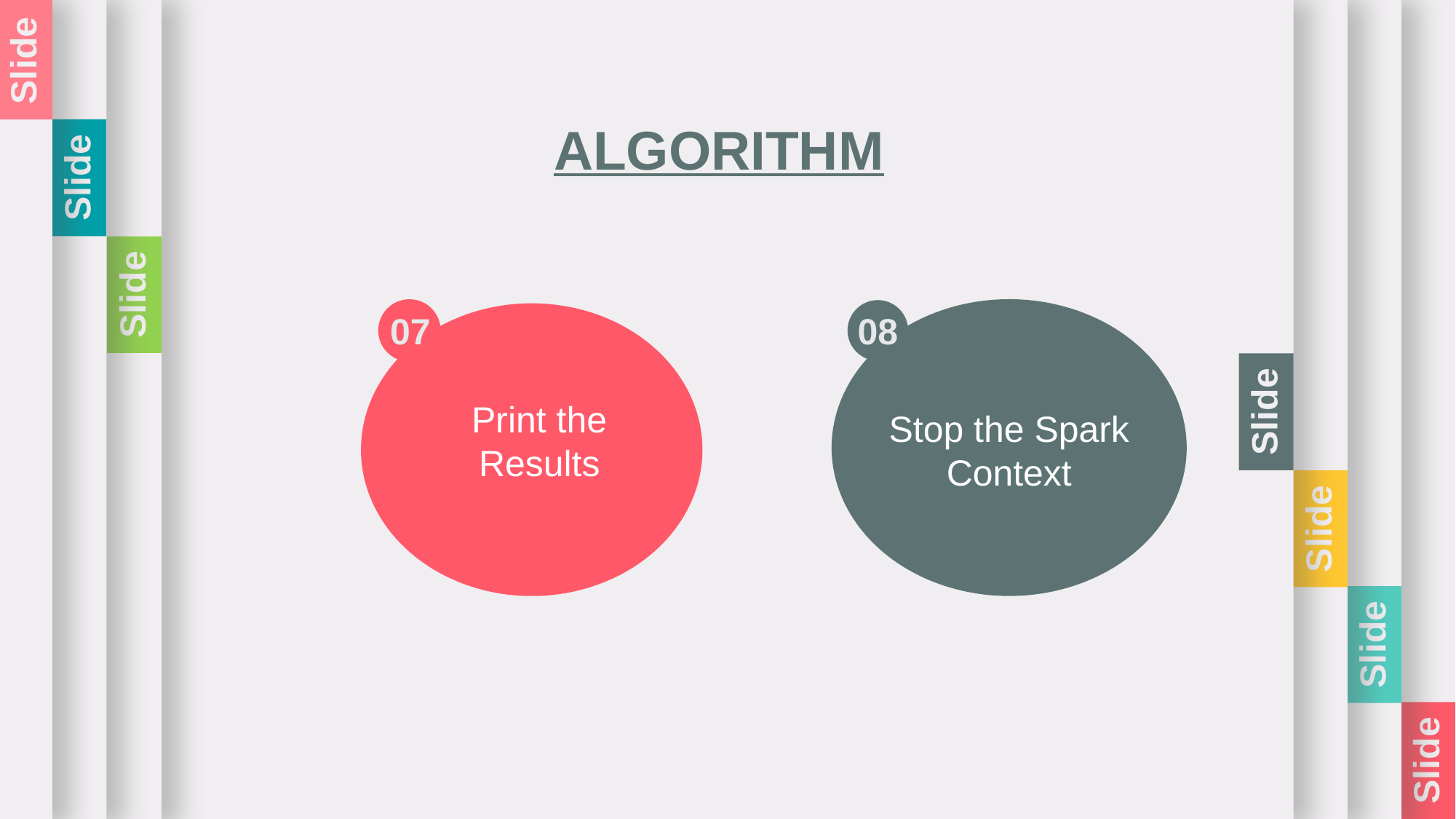

Slide

Slide

Slide

Slide

Slide

Slide

Slide
ALGORITHM

07

08

Print the Results

Stop the Spark Context